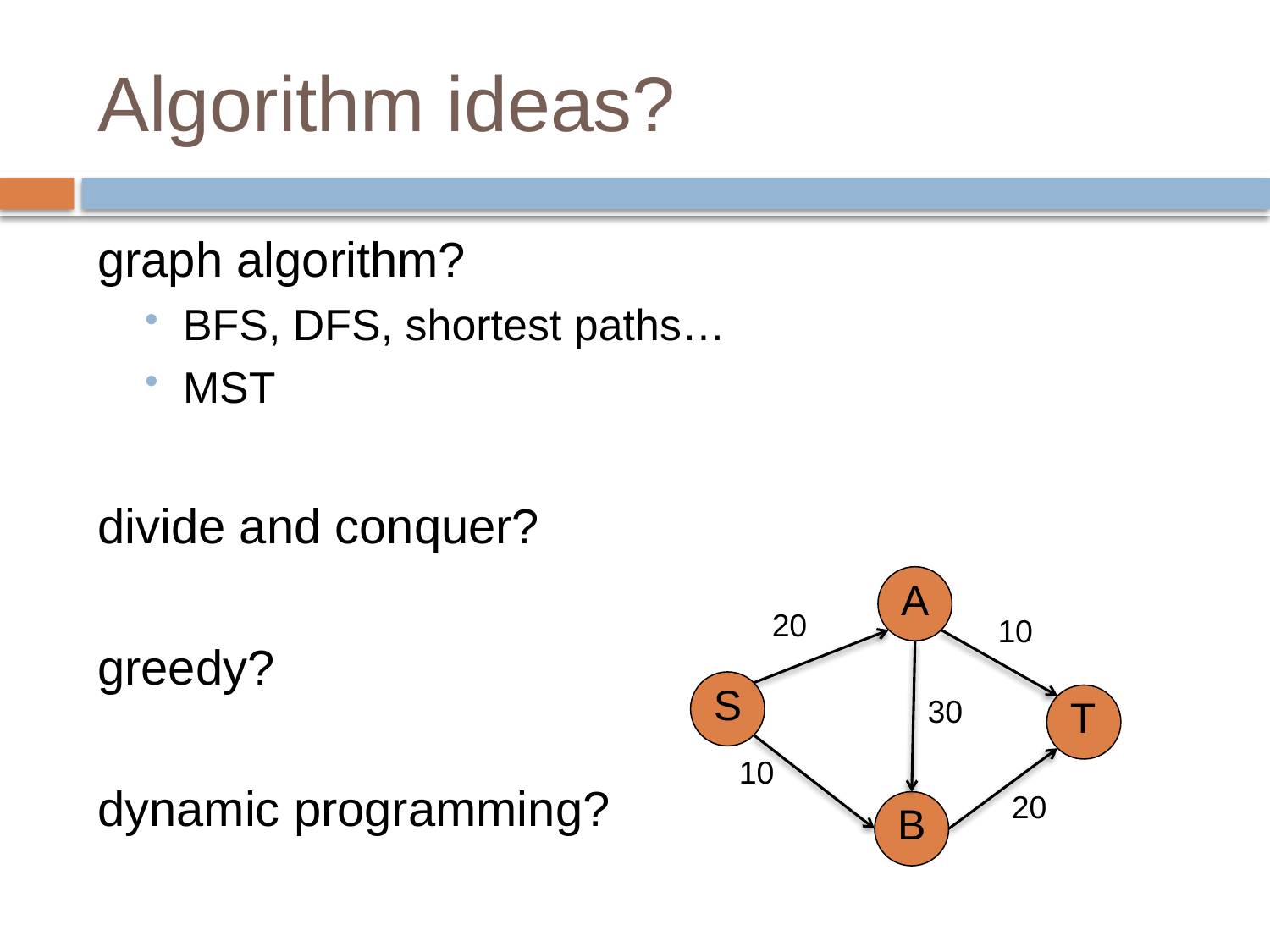

# Algorithm ideas?
graph algorithm?
BFS, DFS, shortest paths…
MST

divide and conquer?

greedy?

dynamic programming?

A
20
10

S
30

T
10
20

B